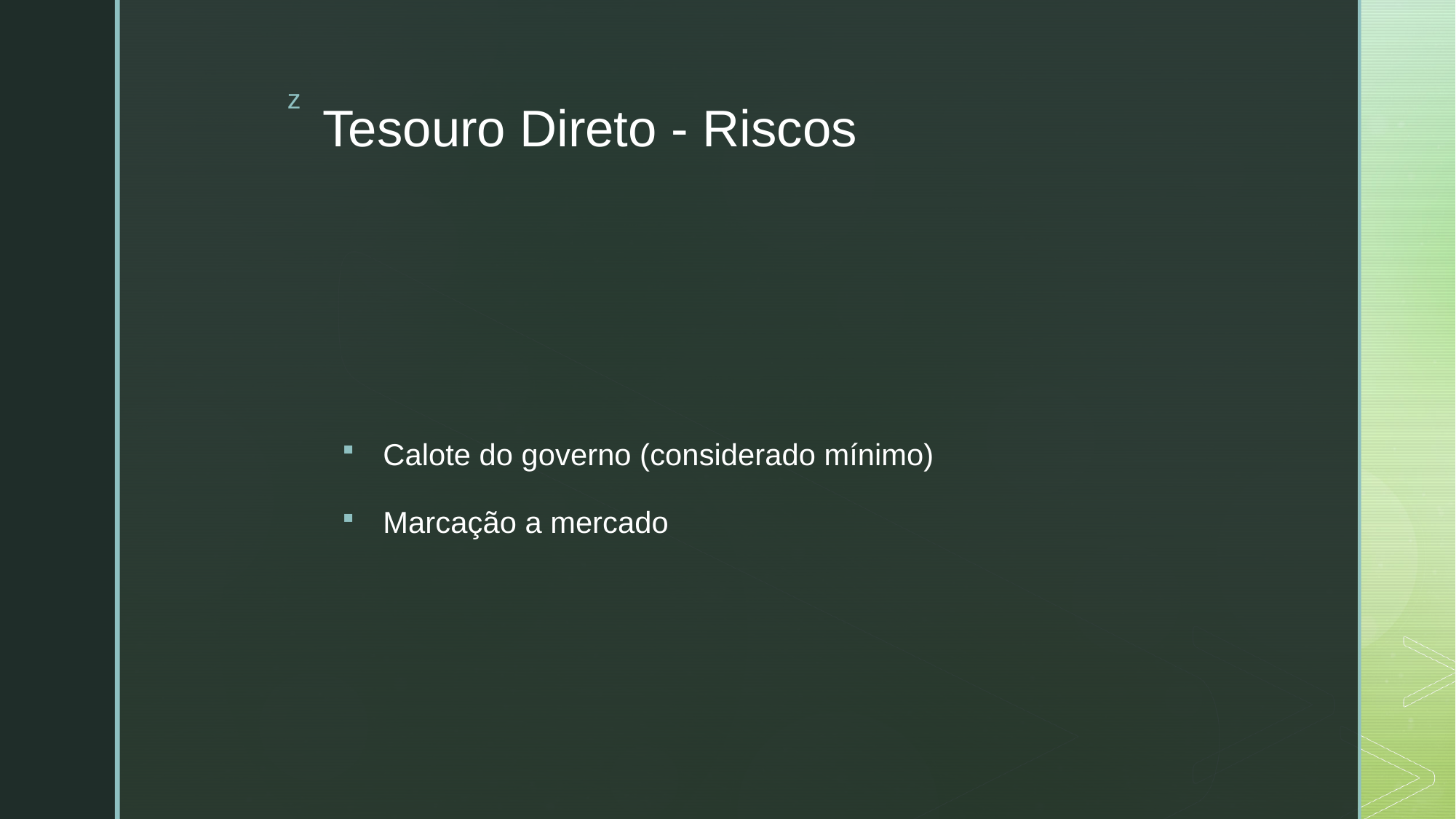

# Tesouro Direto - Riscos
Calote do governo (considerado mínimo)
Marcação a mercado